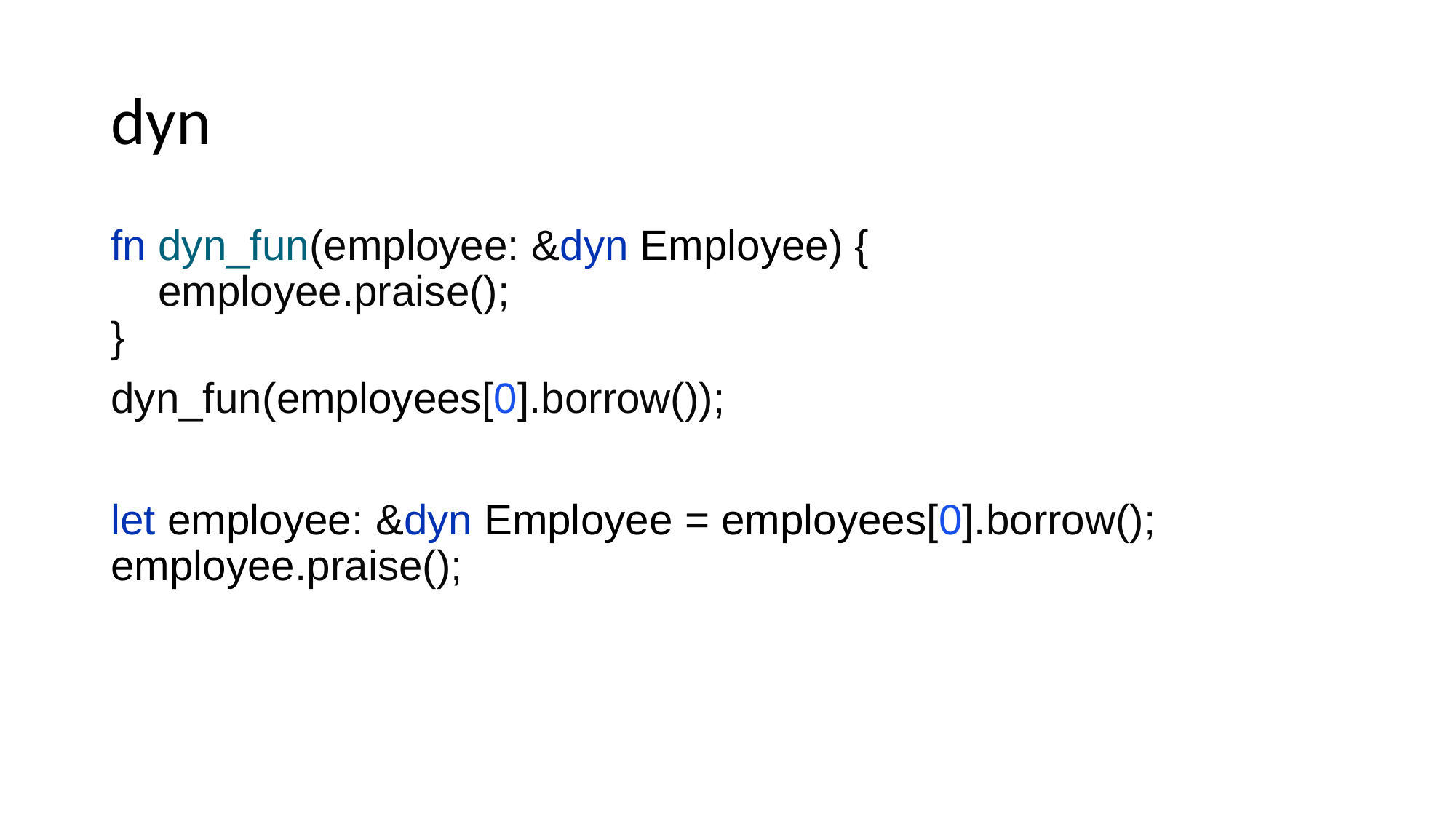

# dyn
fn dyn_fun(employee: &dyn Employee) {
    employee.praise();
}
dyn_fun(employees[0].borrow());

let employee: &dyn Employee = employees[0].borrow();
employee.praise();